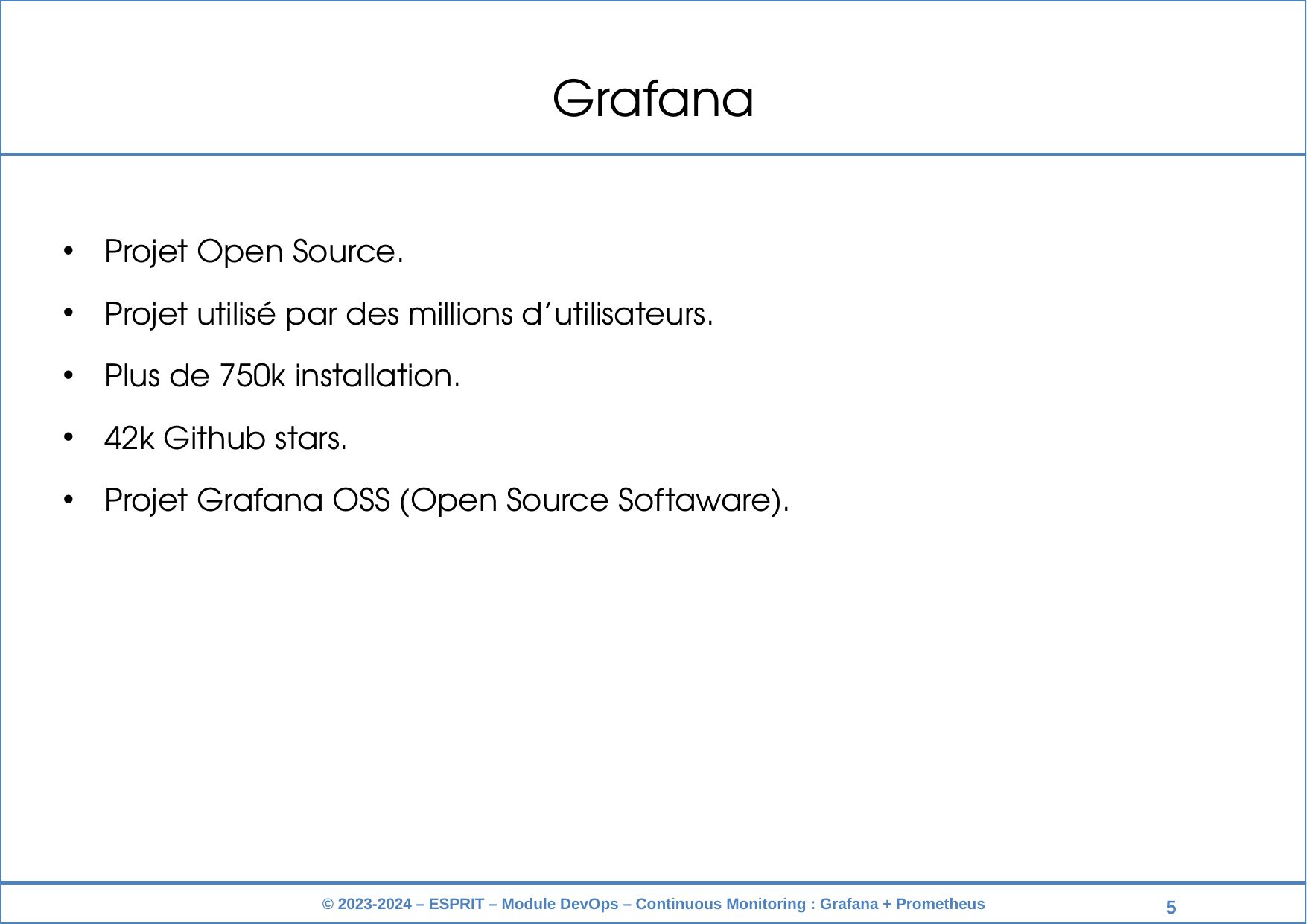

Grafana

Projet Open Source.
Projet utilisé par des millions d’utilisateurs.
Plus de 750k installation.
42k Github stars.
Projet Grafana OSS (Open Source Softaware).

5